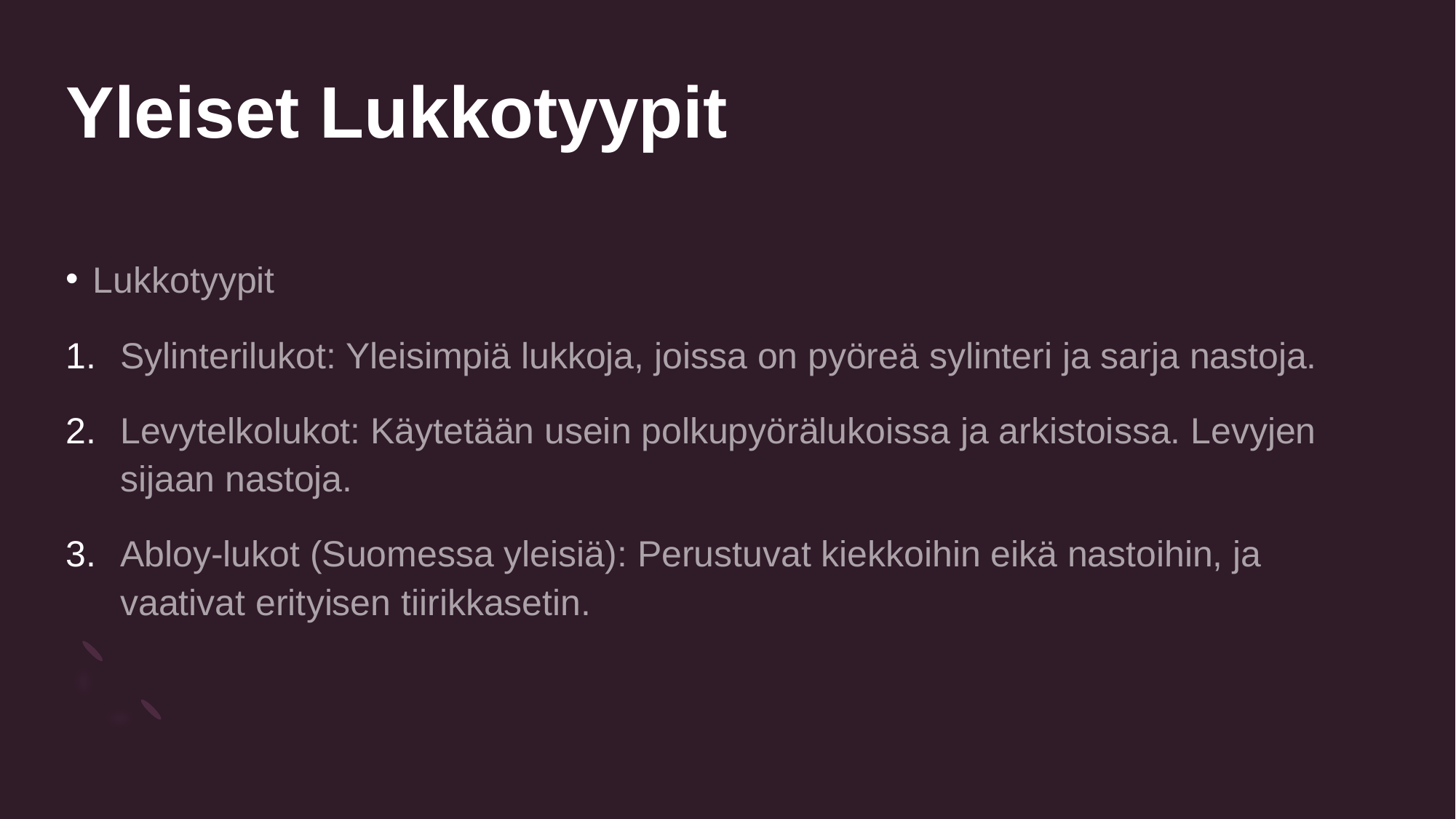

# Yleiset Lukkotyypit
Lukkotyypit
Sylinterilukot: Yleisimpiä lukkoja, joissa on pyöreä sylinteri ja sarja nastoja.
Levytelkolukot: Käytetään usein polkupyörälukoissa ja arkistoissa. Levyjen sijaan nastoja.
Abloy-lukot (Suomessa yleisiä): Perustuvat kiekkoihin eikä nastoihin, ja vaativat erityisen tiirikkasetin.